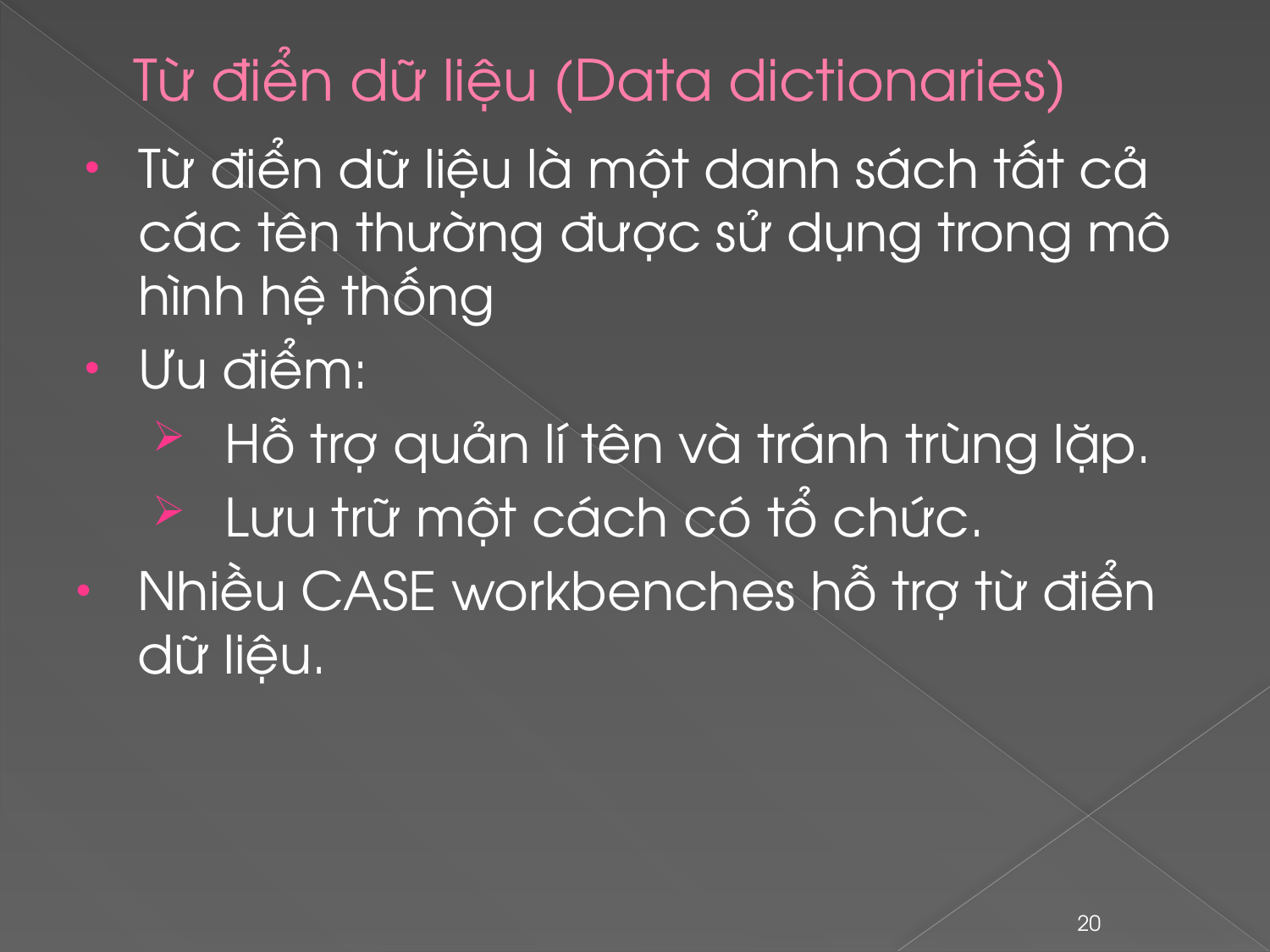

# Từ điển dữ liệu (Data dictionaries)
Từ điển dữ liệu là một danh sách tất cả các tên thường được sử dụng trong mô hình hệ thống
Ưu điểm:
Hỗ trợ quản lí tên và tránh trùng lặp.
Lưu trữ một cách có tổ chức.
Nhiều CASE workbenches hỗ trợ từ điển dữ liệu.
20